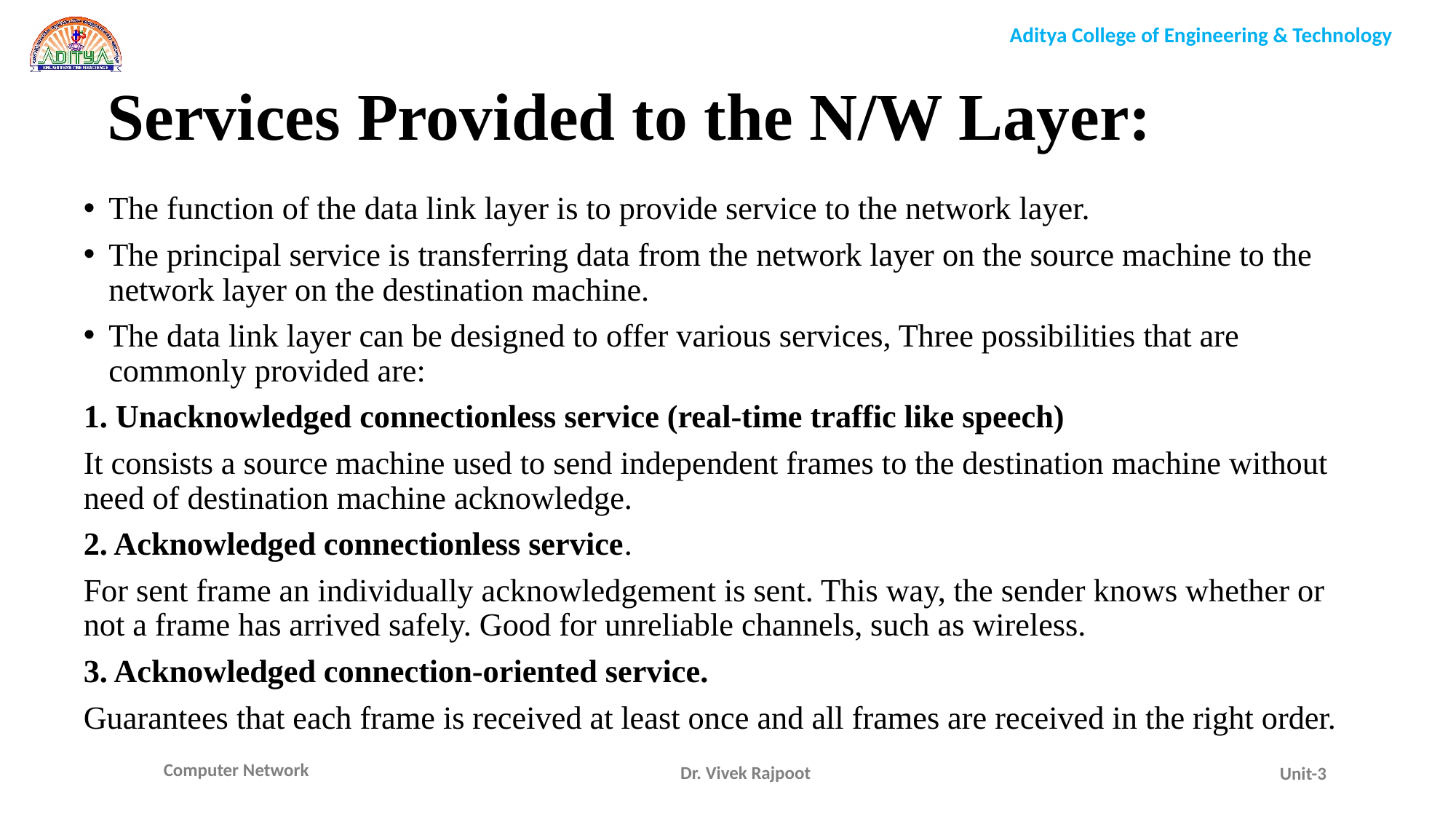

Services Provided to the N/W Layer:
The function of the data link layer is to provide service to the network layer.
The principal service is transferring data from the network layer on the source machine to the network layer on the destination machine.
The data link layer can be designed to offer various services, Three possibilities that are commonly provided are:
1. Unacknowledged connectionless service (real-time traffic like speech)
It consists a source machine used to send independent frames to the destination machine without need of destination machine acknowledge.
2. Acknowledged connectionless service.
For sent frame an individually acknowledgement is sent. This way, the sender knows whether or not a frame has arrived safely. Good for unreliable channels, such as wireless.
3. Acknowledged connection-oriented service.
Guarantees that each frame is received at least once and all frames are received in the right order.
Dr. Vivek Rajpoot
Unit-3